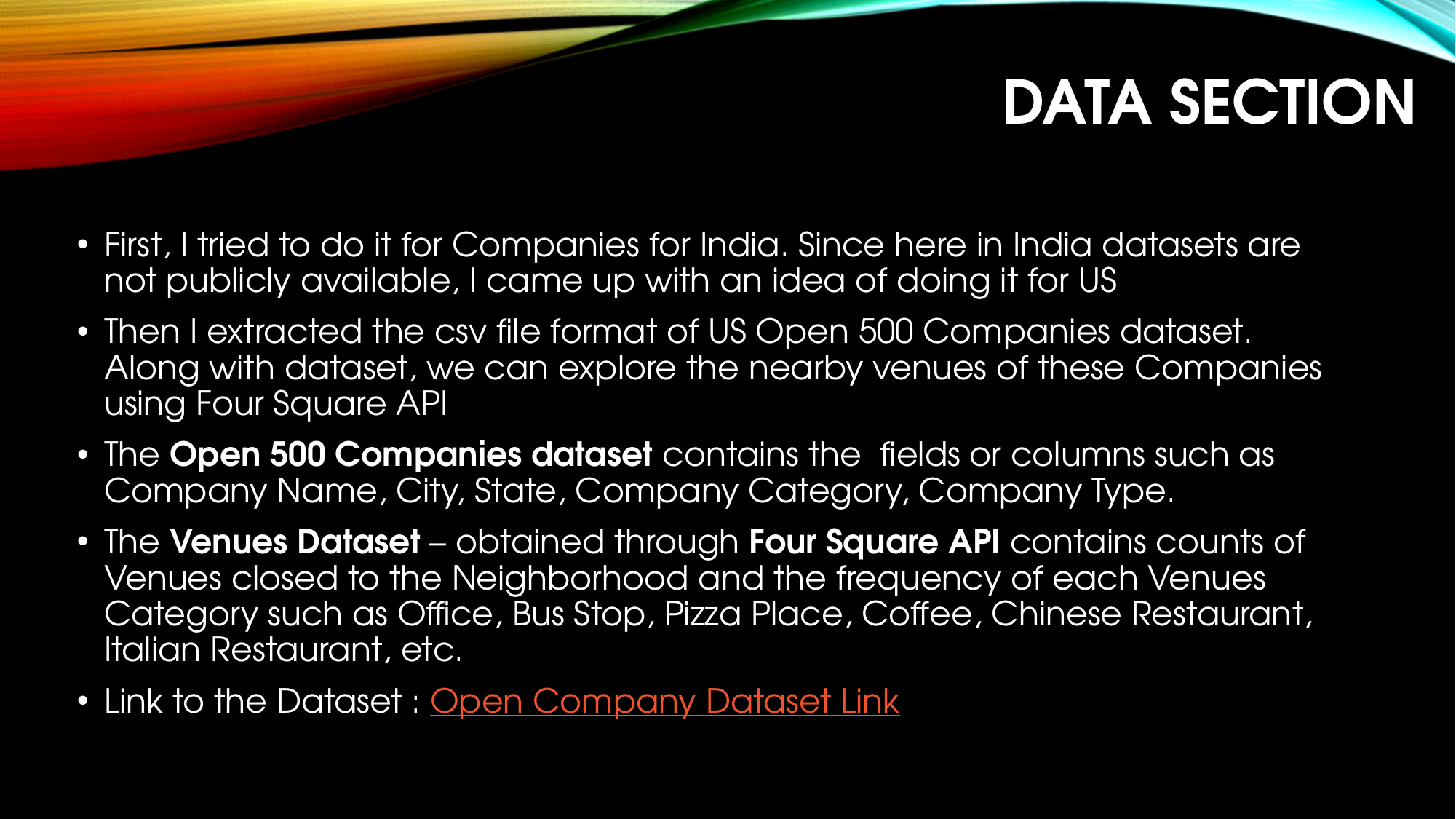

# Data Section
First, I tried to do it for Companies for India. Since here in India datasets are not publicly available, I came up with an idea of doing it for US
Then I extracted the csv file format of US Open 500 Companies dataset. Along with dataset, we can explore the nearby venues of these Companies using Four Square API
The Open 500 Companies dataset contains the  fields or columns such as Company Name, City, State, Company Category, Company Type.
The Venues Dataset – obtained through Four Square API contains counts of Venues closed to the Neighborhood and the frequency of each Venues Category such as Office, Bus Stop, Pizza Place, Coffee, Chinese Restaurant, Italian Restaurant, etc.
Link to the Dataset : Open Company Dataset Link